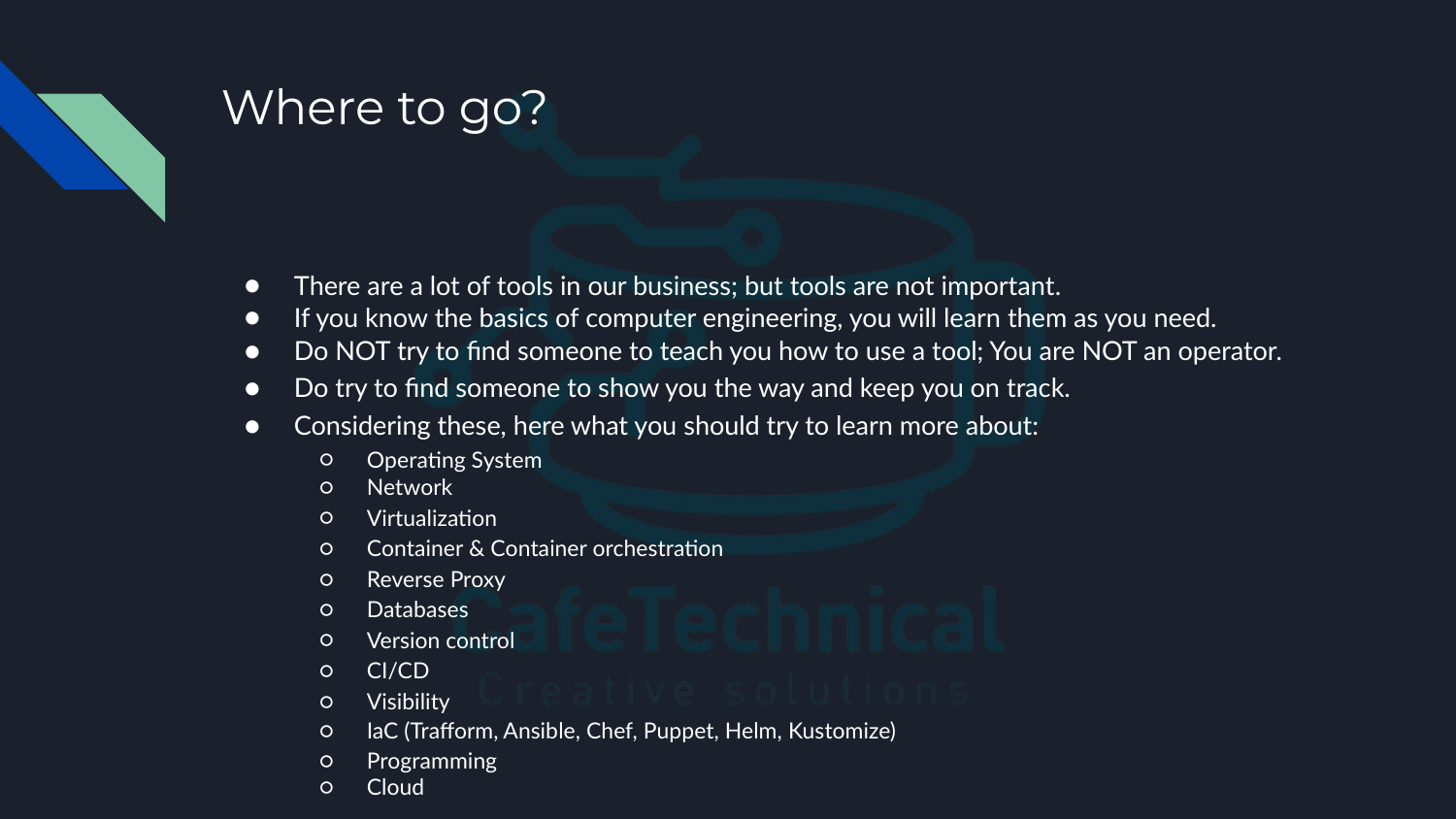

# Where to go?
There are a lot of tools in our business; but tools are not important.
If you know the basics of computer engineering, you will learn them as you need.
Do NOT try to find someone to teach you how to use a tool; You are NOT an operator.
Do try to find someone to show you the way and keep you on track.
Considering these, here what you should try to learn more about:
Operating System
Network
Virtualization
Container & Container orchestration
Reverse Proxy
Databases
Version control
CI/CD
Visibility
IaC (Trafform, Ansible, Chef, Puppet, Helm, Kustomize)
Programming
Cloud